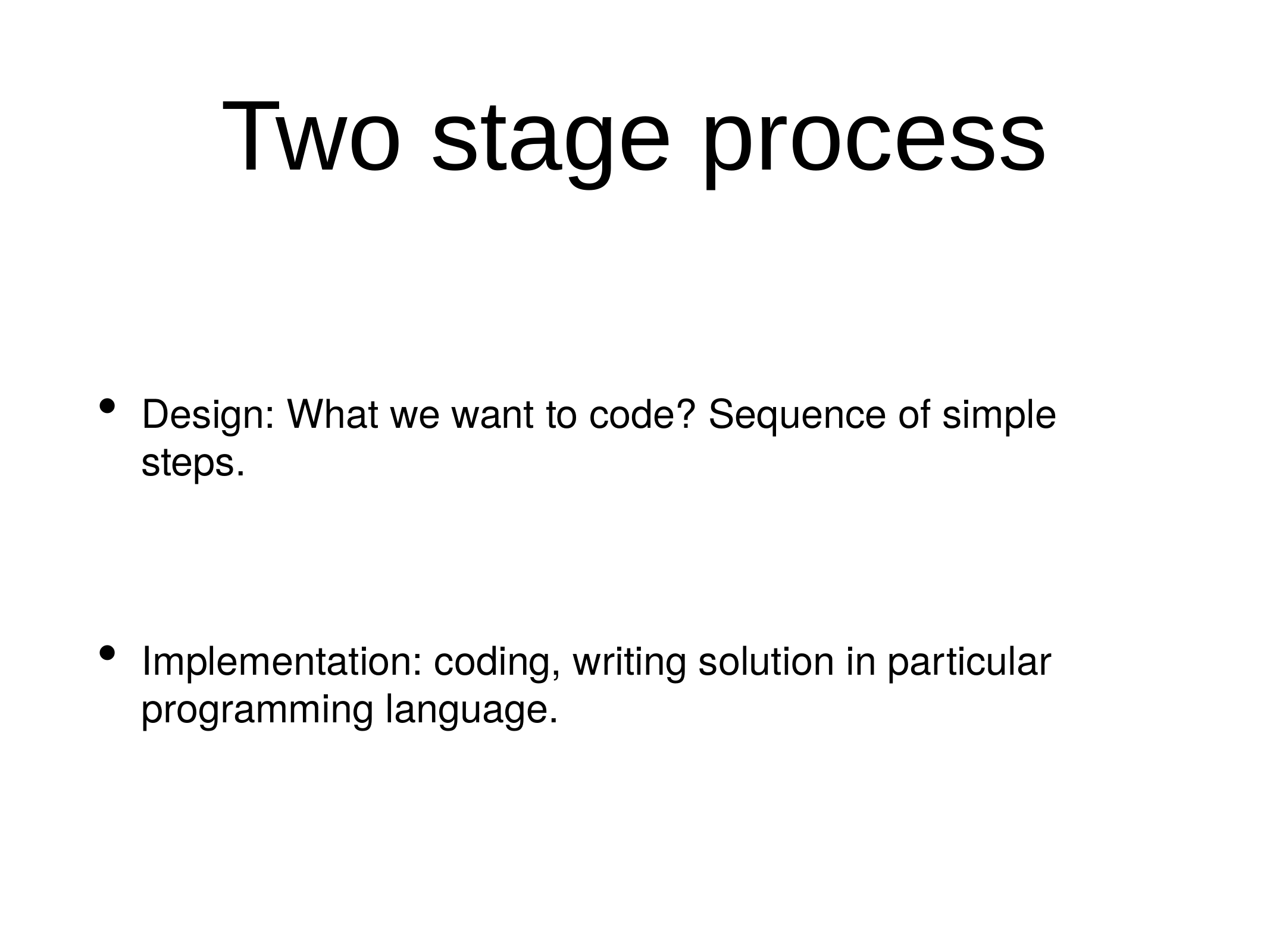

# Two stage process
Design: What we want to code? Sequence of simple steps.

Implementation: coding, writing solution in particular programming language.